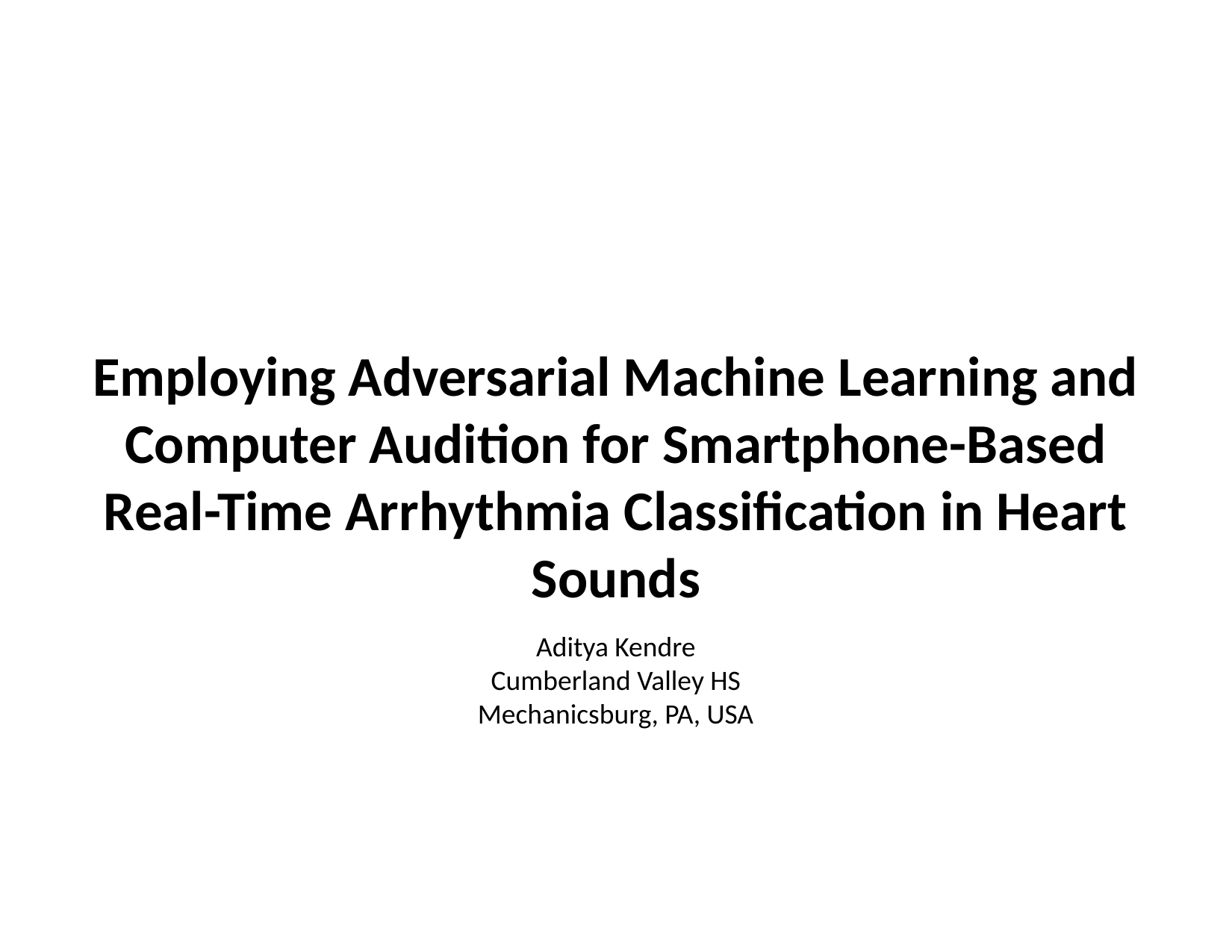

Employing Adversarial Machine Learning and Computer Audition for Smartphone-Based Real-Time Arrhythmia Classification in Heart Sounds
Aditya Kendre
Cumberland Valley HS
Mechanicsburg, PA, USA